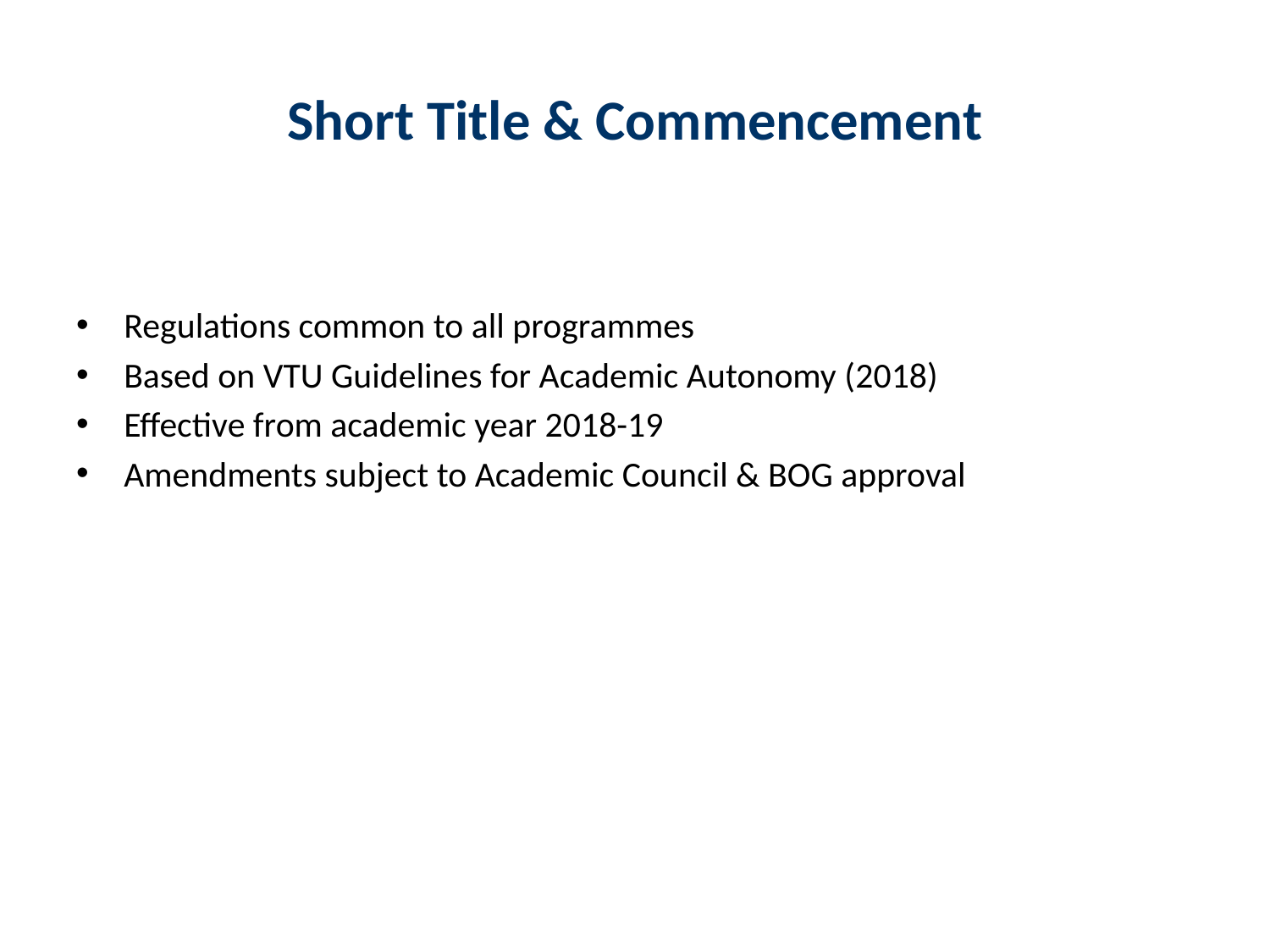

# Short Title & Commencement

Regulations common to all programmes
Based on VTU Guidelines for Academic Autonomy (2018)
Effective from academic year 2018-19
Amendments subject to Academic Council & BOG approval